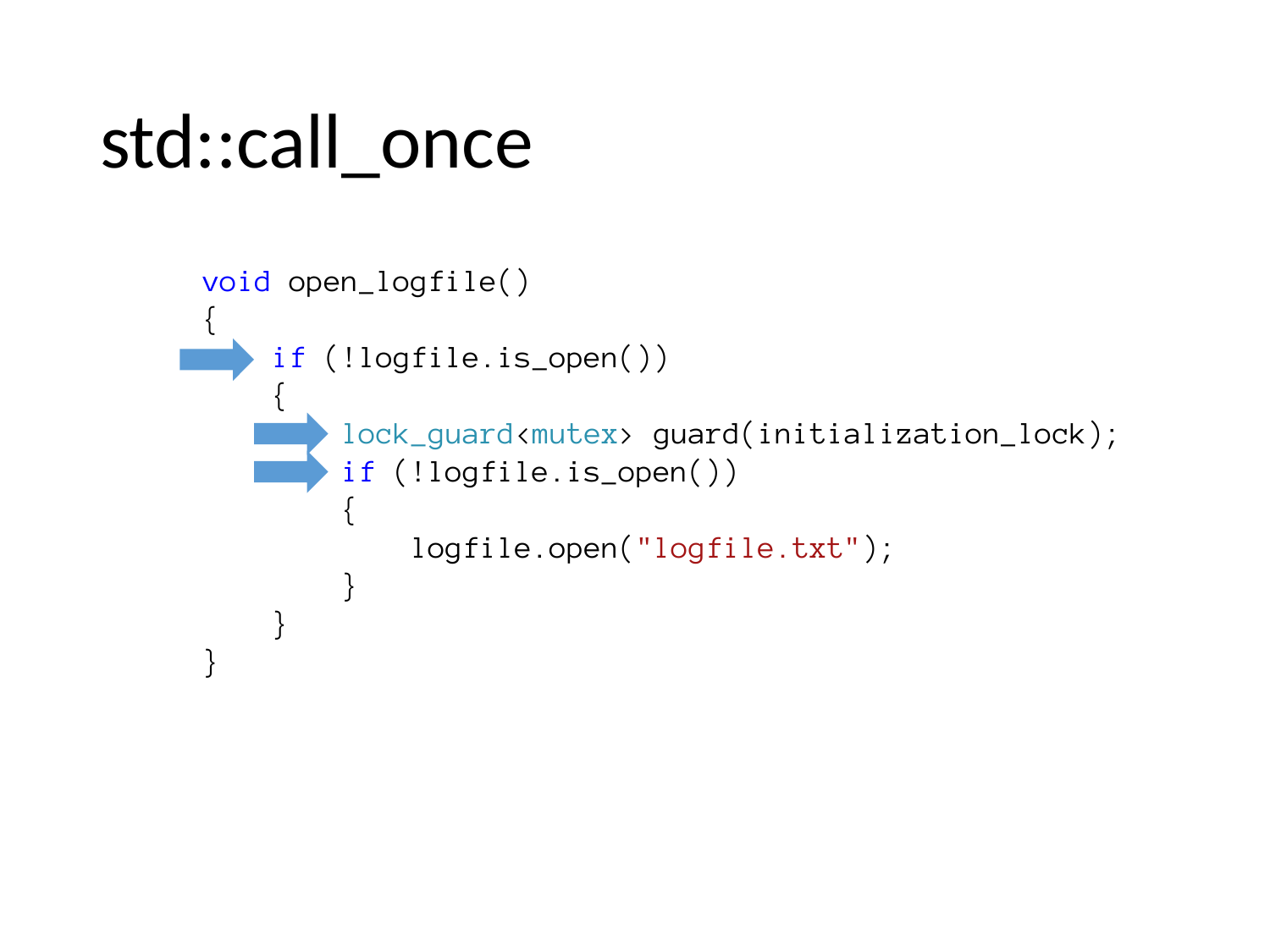

# std::call_once
void open_logfile()
{
    if (!logfile.is_open())
    {
        lock_guard<mutex> guard(initialization_lock);
        if (!logfile.is_open())
        {
            logfile.open("logfile.txt");
        }
    }
}